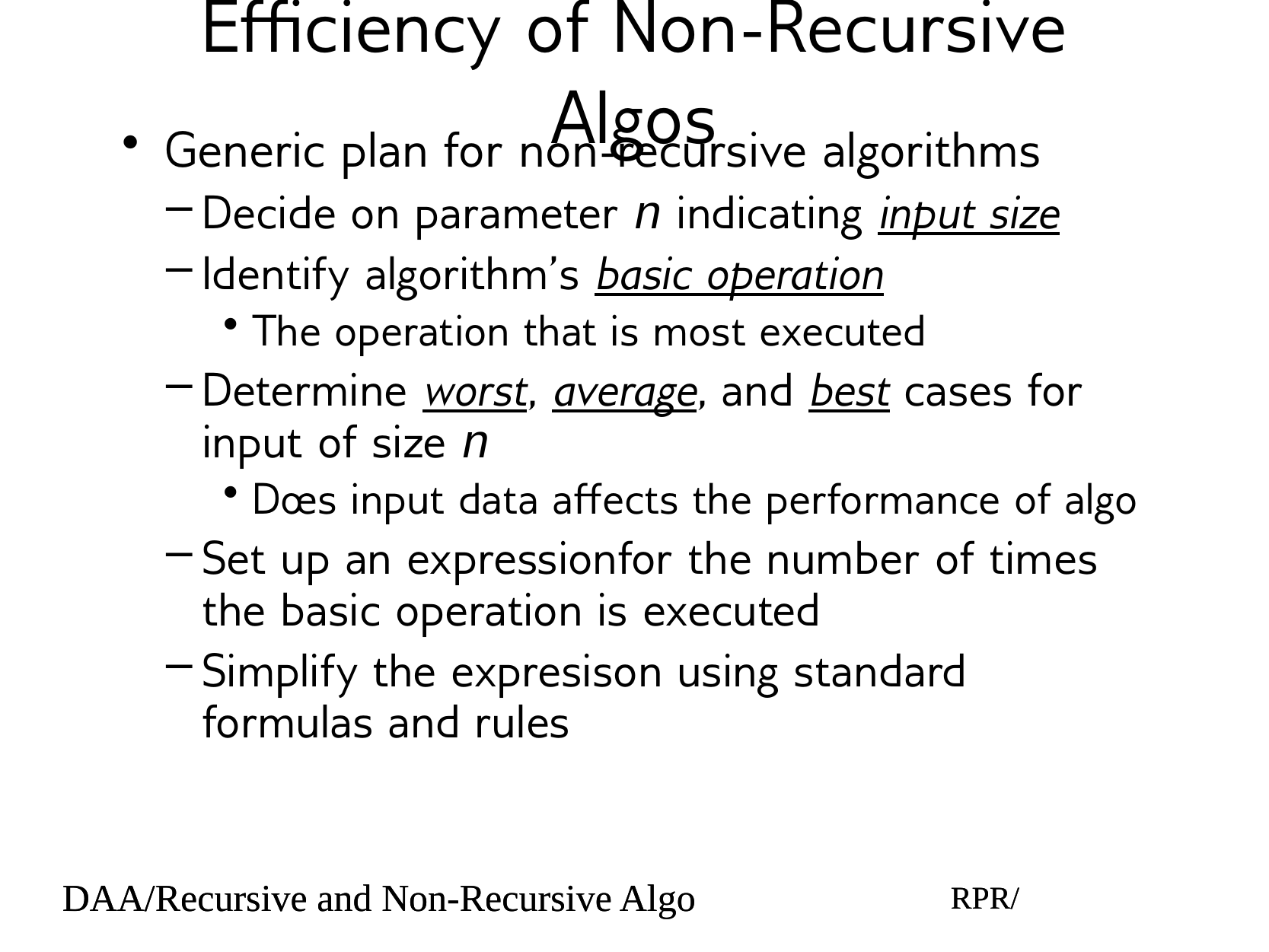

# Efficiency of Non-Recursive Algos
Generic plan for non-recursive algorithms
Decide on parameter n indicating input size
Identify algorithm’s basic operation
The operation that is most executed
Determine worst, average, and best cases for input of size n
Does input data affects the performance of algo
Set up an expressionfor the number of times the basic operation is executed
Simplify the expresison using standard formulas and rules
DAA/Recursive and Non-Recursive Algo
RPR/
3